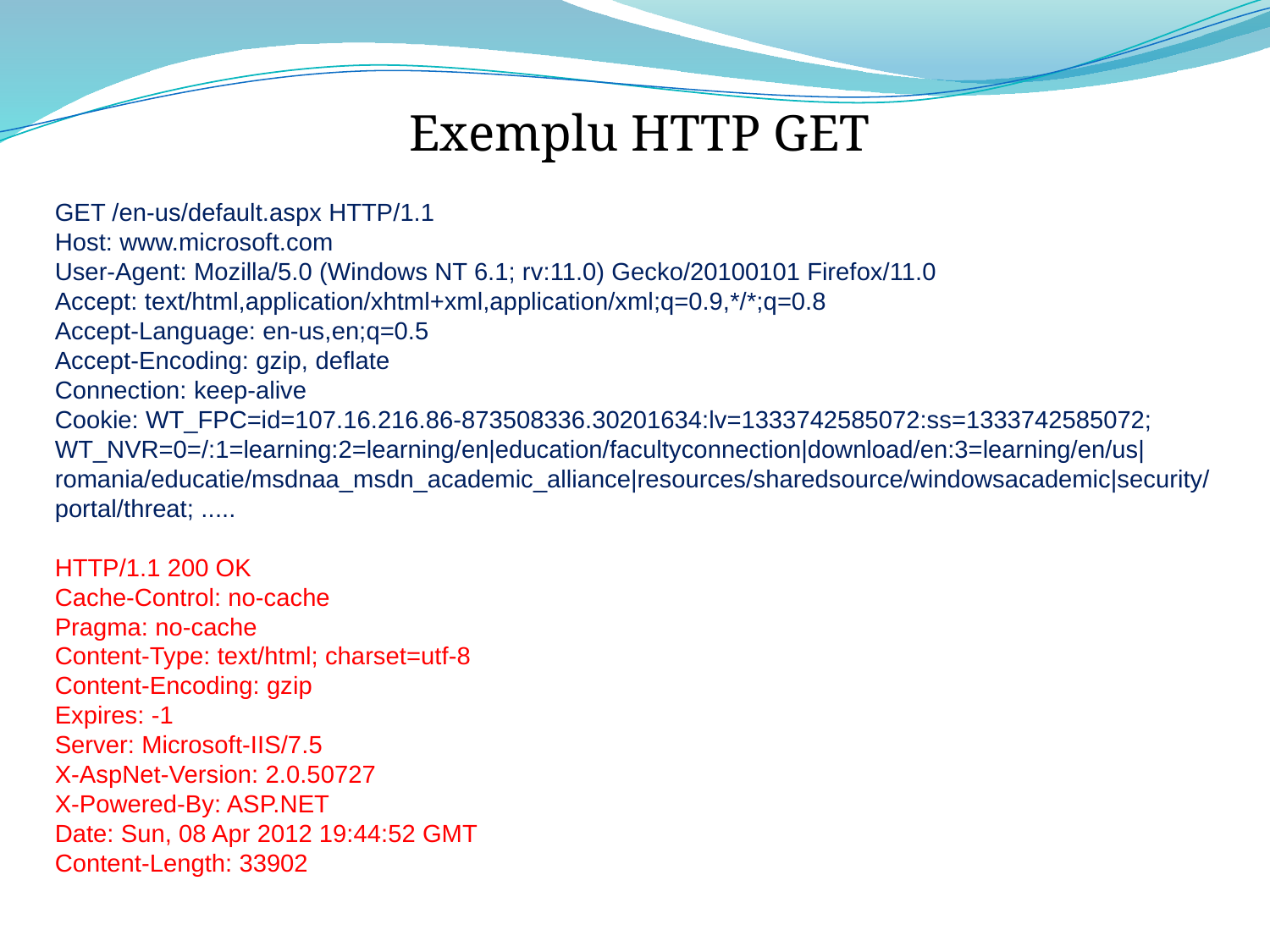

Exemplu HTTP GET
GET /en-us/default.aspx HTTP/1.1
Host: www.microsoft.com
User-Agent: Mozilla/5.0 (Windows NT 6.1; rv:11.0) Gecko/20100101 Firefox/11.0
Accept: text/html,application/xhtml+xml,application/xml;q=0.9,*/*;q=0.8
Accept-Language: en-us,en;q=0.5
Accept-Encoding: gzip, deflate
Connection: keep-alive
Cookie: WT_FPC=id=107.16.216.86-873508336.30201634:lv=1333742585072:ss=1333742585072; WT_NVR=0=/:1=learning:2=learning/en|education/facultyconnection|download/en:3=learning/en/us|romania/educatie/msdnaa_msdn_academic_alliance|resources/sharedsource/windowsacademic|security/portal/threat; .....

HTTP/1.1 200 OK
Cache-Control: no-cache
Pragma: no-cache
Content-Type: text/html; charset=utf-8
Content-Encoding: gzip
Expires: -1
Server: Microsoft-IIS/7.5
X-AspNet-Version: 2.0.50727
X-Powered-By: ASP.NET
Date: Sun, 08 Apr 2012 19:44:52 GMT
Content-Length: 33902